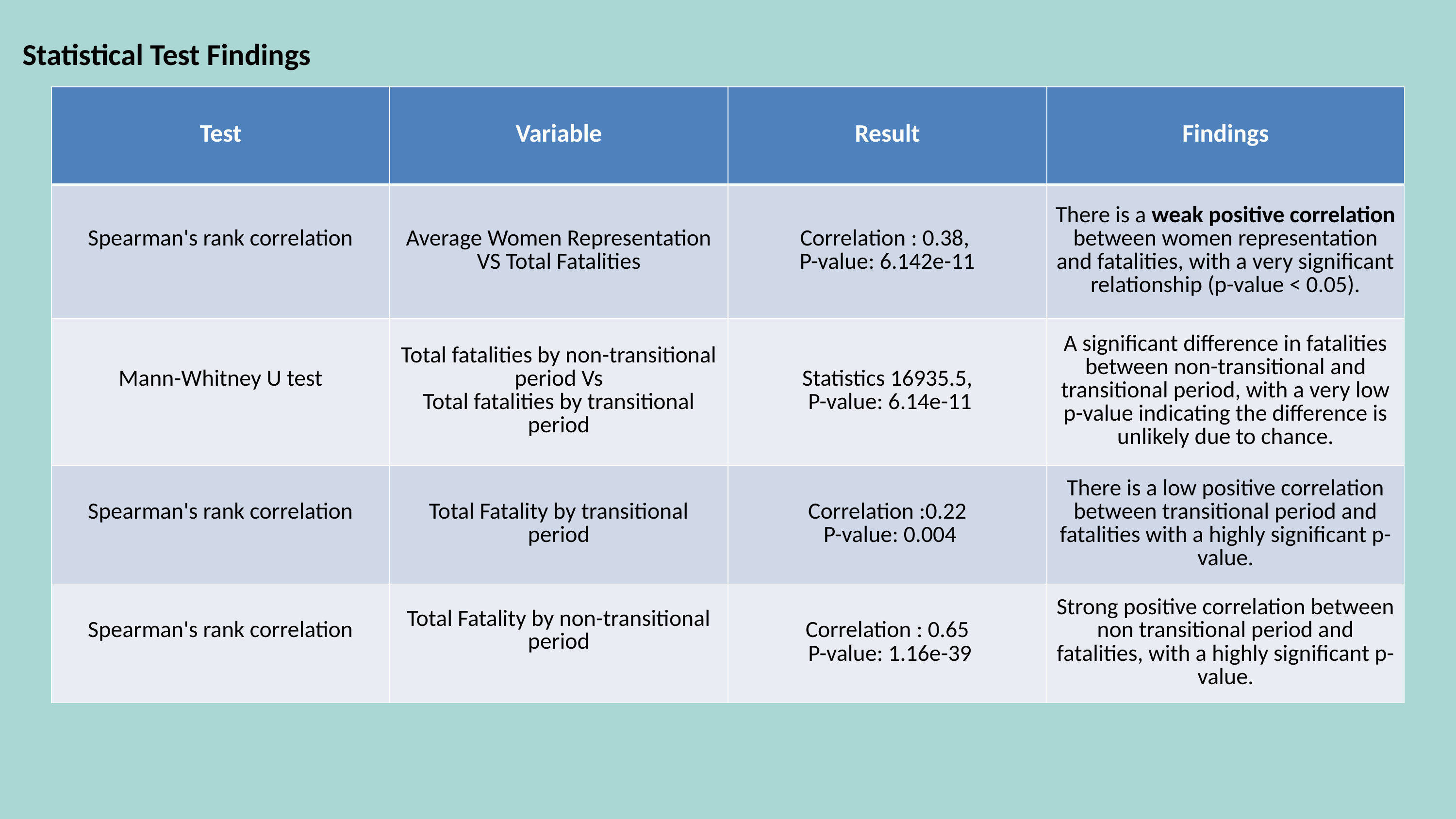

Statistical Test Findings

| Test | Variable | Result | Findings |
| --- | --- | --- | --- |
| Spearman's rank correlation | Average Women Representation VS Total Fatalities | Correlation : 0.38, P-value: 6.142e-11 | There is a weak positive correlation between women representation and fatalities, with a very significant relationship (p-value < 0.05). |
| Mann-Whitney U test | Total fatalities by non-transitional period Vs Total fatalities by transitional period | Statistics 16935.5, P-value: 6.14e-11 | A significant difference in fatalities between non-transitional and transitional period, with a very low p-value indicating the difference is unlikely due to chance. |
| Spearman's rank correlation | Total Fatality by transitional period | Correlation :0.22 P-value: 0.004 | There is a low positive correlation between transitional period and fatalities with a highly significant p-value. |
| Spearman's rank correlation | Total Fatality by non-transitional period | Correlation : 0.65 P-value: 1.16e-39 | Strong positive correlation between non transitional period and fatalities, with a highly significant p-value. |